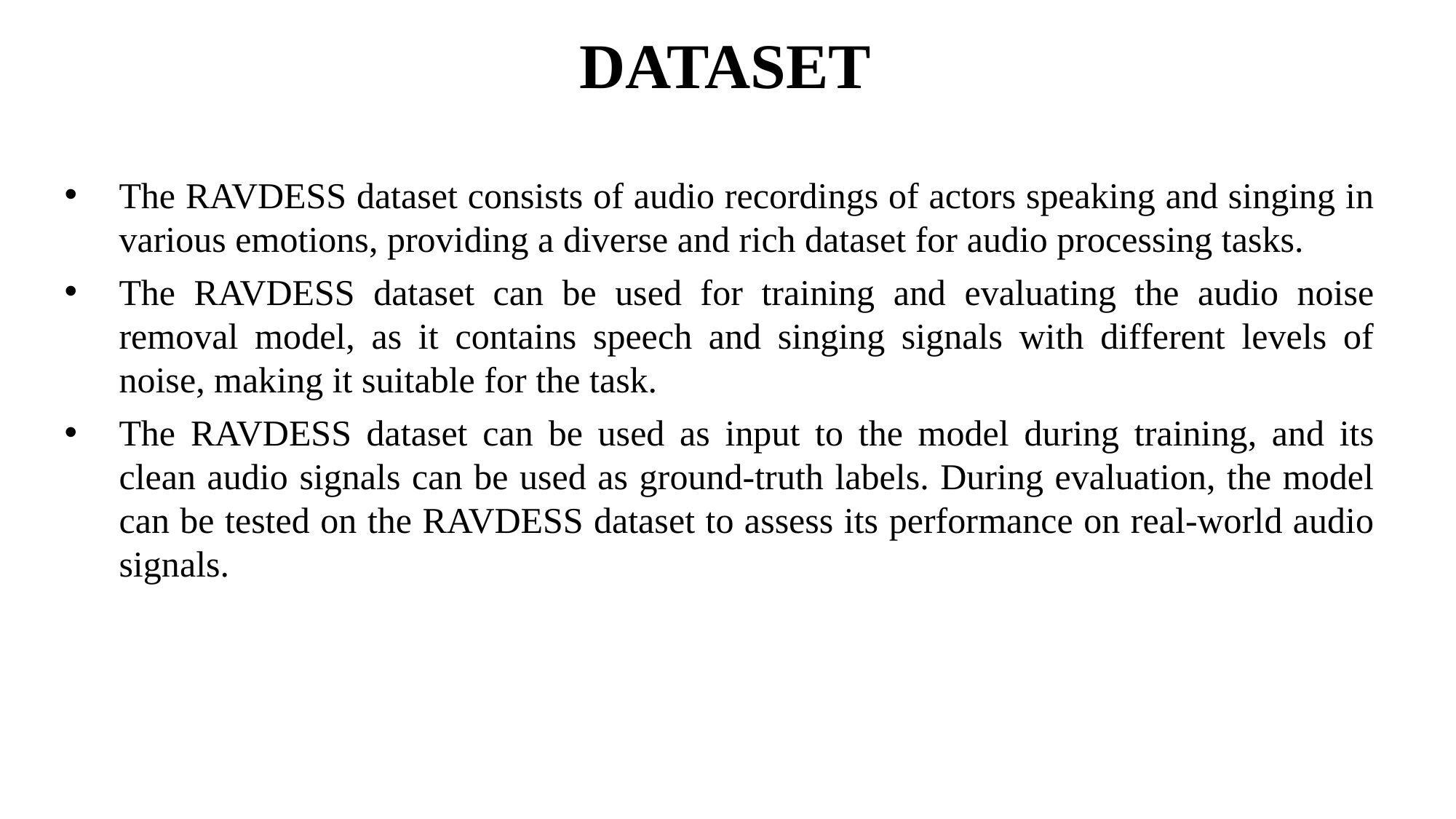

# DATASET
The RAVDESS dataset consists of audio recordings of actors speaking and singing in various emotions, providing a diverse and rich dataset for audio processing tasks.
The RAVDESS dataset can be used for training and evaluating the audio noise removal model, as it contains speech and singing signals with different levels of noise, making it suitable for the task.
The RAVDESS dataset can be used as input to the model during training, and its clean audio signals can be used as ground-truth labels. During evaluation, the model can be tested on the RAVDESS dataset to assess its performance on real-world audio signals.